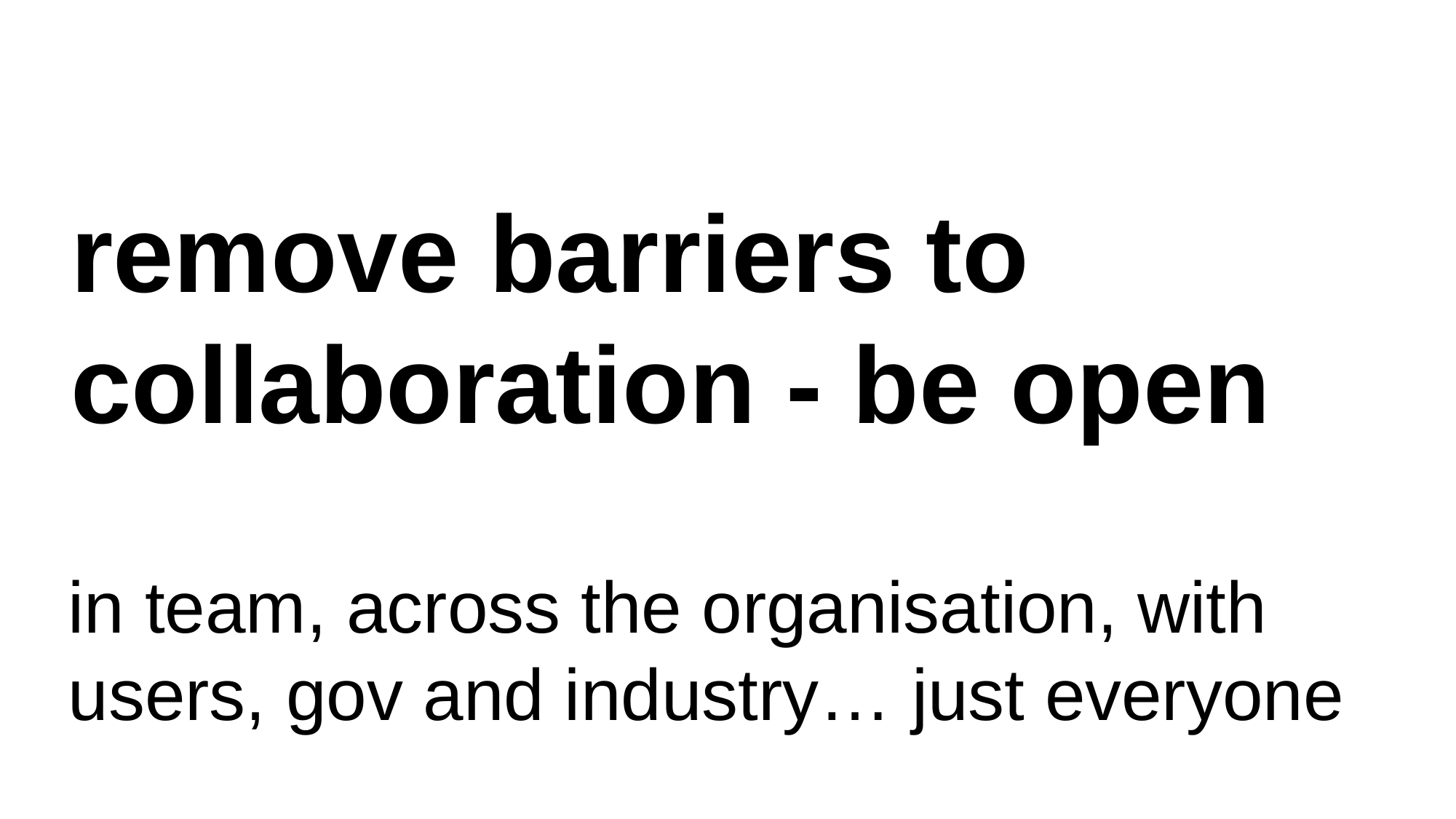

remove barriers to collaboration - be open

in team, across the organisation, with users, gov and industry… just everyone